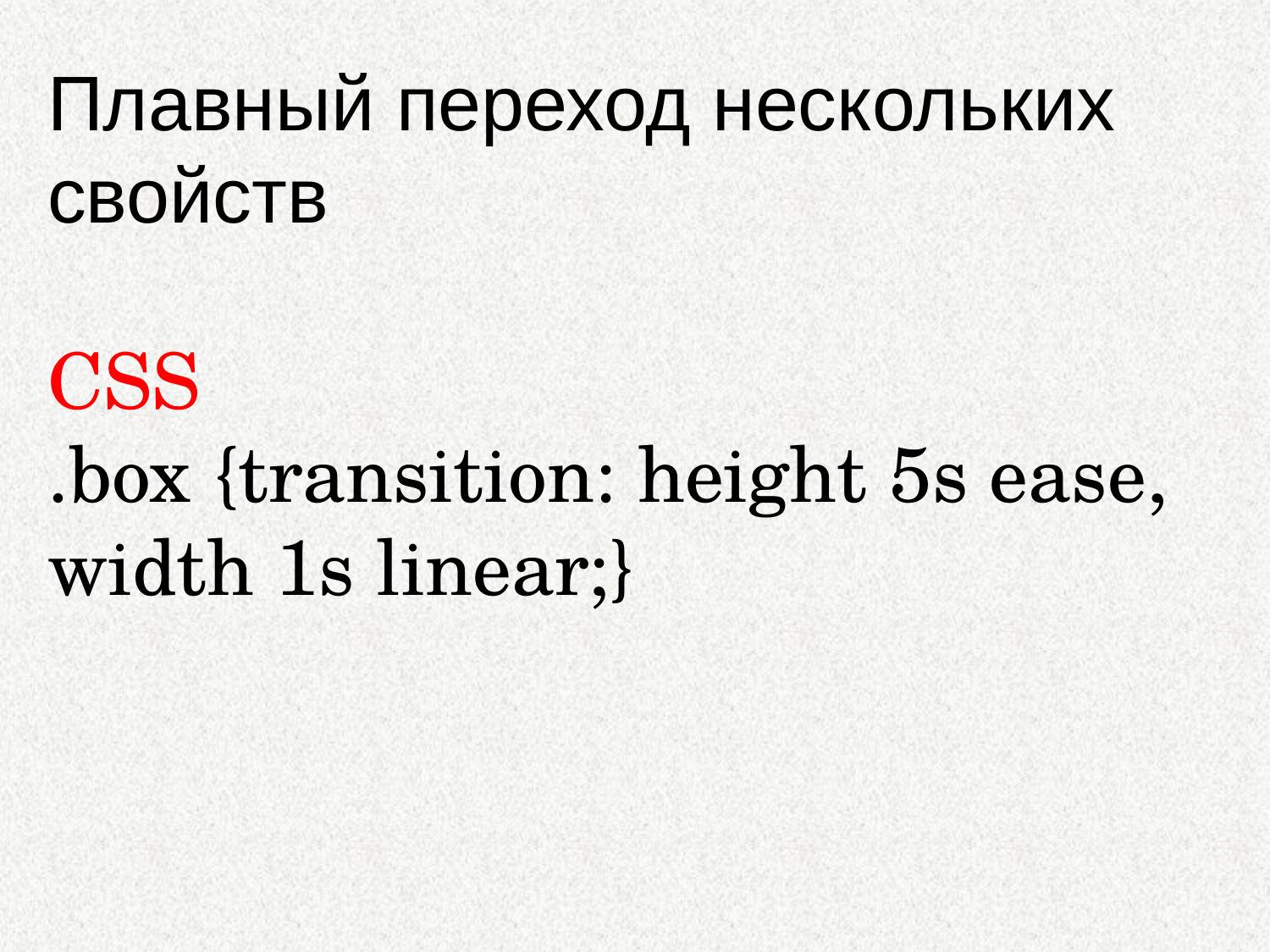

Плавный переход нескольких свойств

CSS
.box {transition: height 5s ease, width 1s linear;}